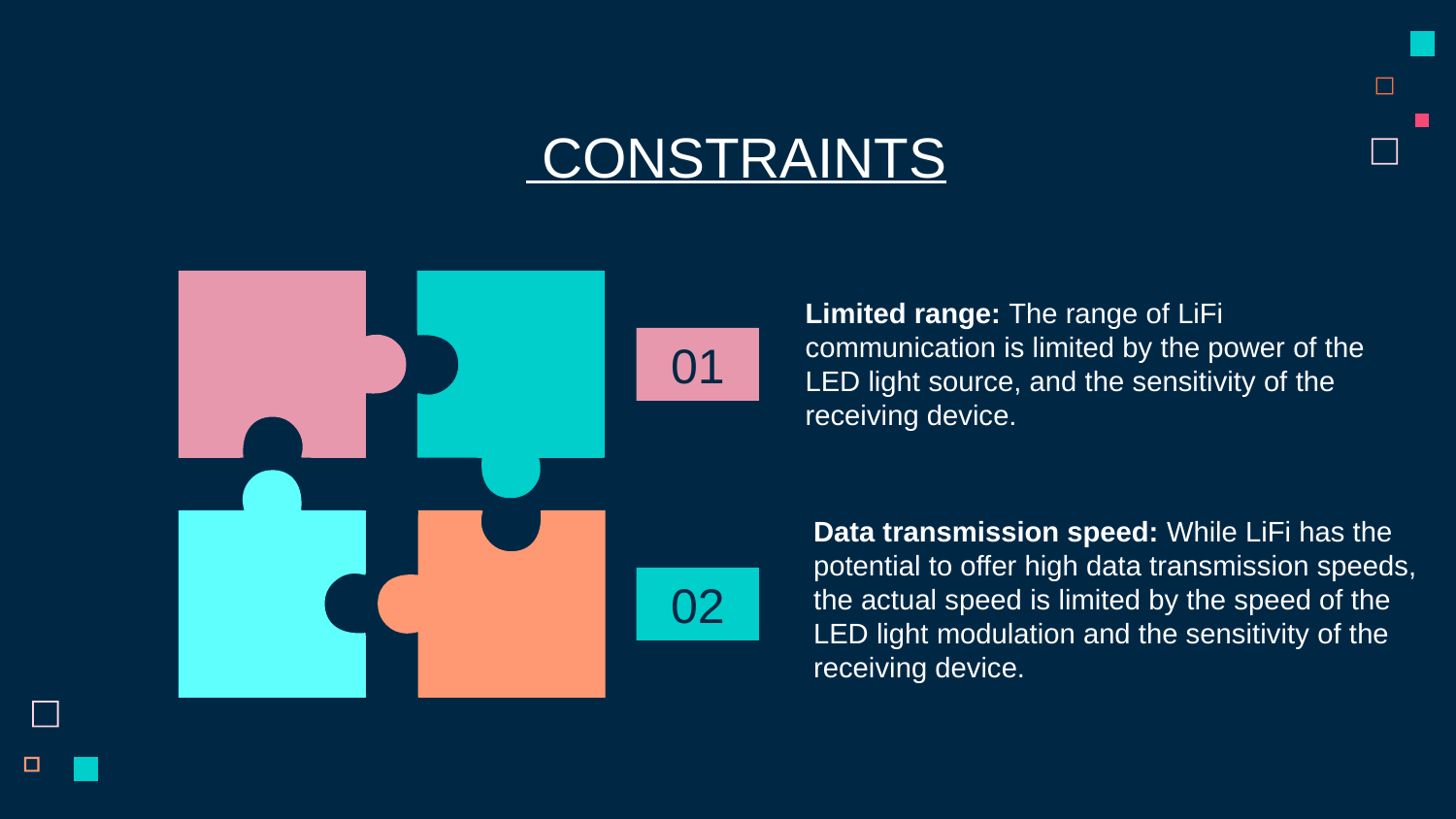

# CONSTRAINTS

Limited range: The range of LiFi communication is limited by the power of the LED light source, and the sensitivity of the receiving device.
01

Data transmission speed: While LiFi has the potential to offer high data transmission speeds, the actual speed is limited by the speed of the LED light modulation and the sensitivity of the receiving device.
02